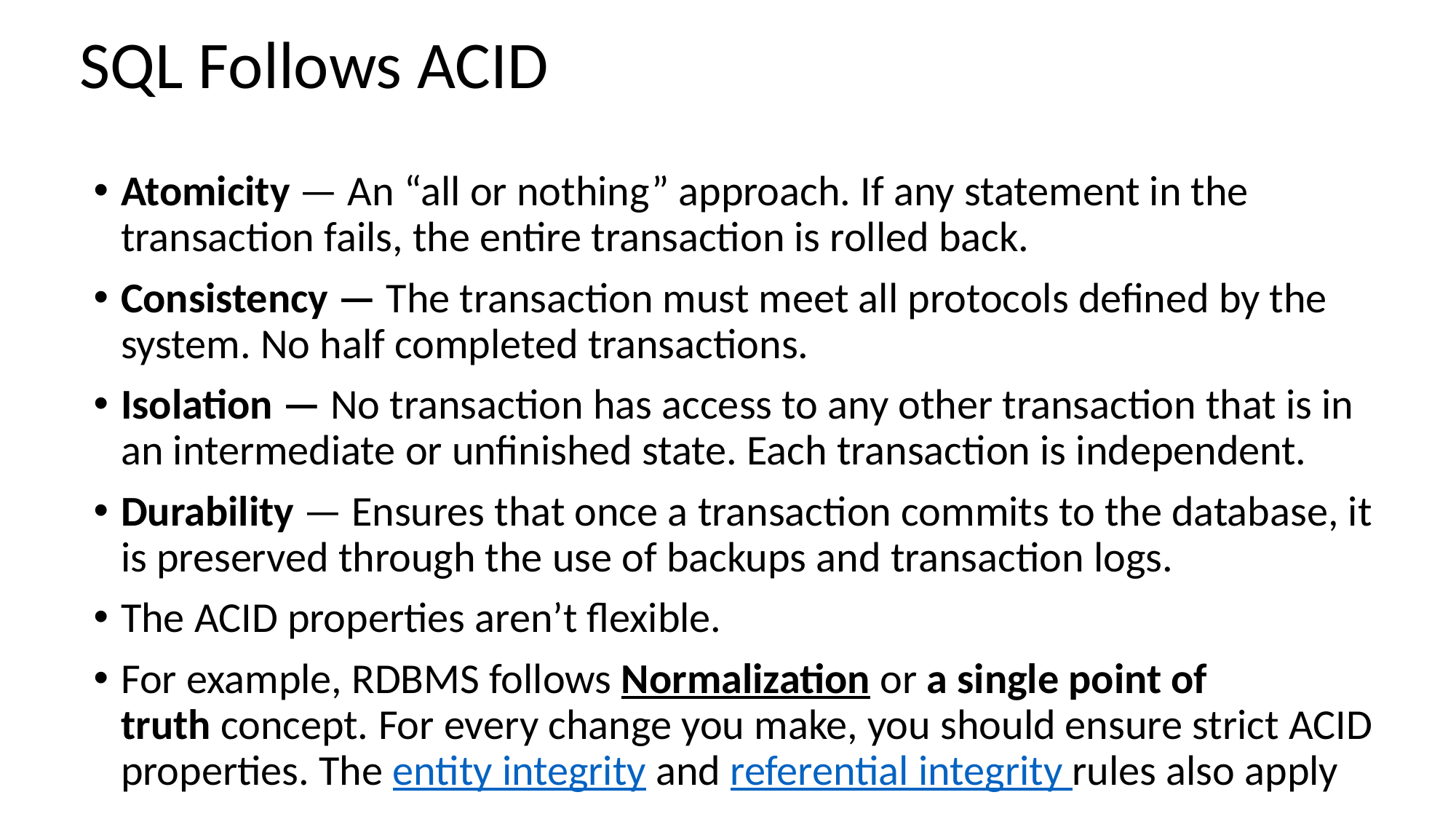

# SQL Follows ACID
Atomicity — An “all or nothing” approach. If any statement in the transaction fails, the entire transaction is rolled back.
Consistency — The transaction must meet all protocols defined by the system. No half completed transactions.
Isolation — No transaction has access to any other transaction that is in an intermediate or unfinished state. Each transaction is independent.
Durability — Ensures that once a transaction commits to the database, it is preserved through the use of backups and transaction logs.
The ACID properties aren’t flexible.
For example, RDBMS follows Normalization or a single point of truth concept. For every change you make, you should ensure strict ACID properties. The entity integrity and referential integrity rules also apply